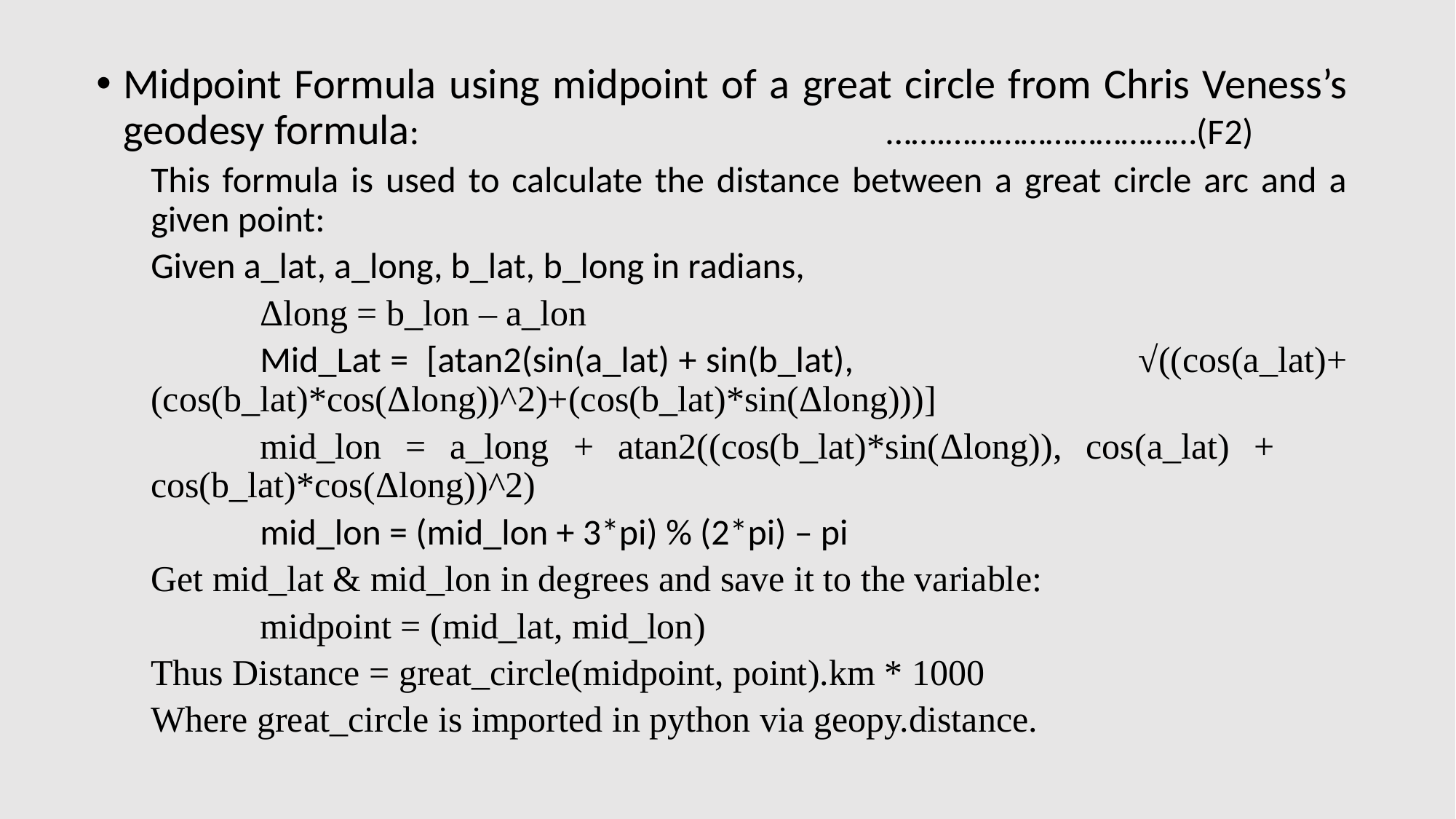

Midpoint Formula using midpoint of a great circle from Chris Veness’s geodesy formula:                                                         …….…………………………(F2)
This formula is used to calculate the distance between a great circle arc and a given point:
Given a_lat, a_long, b_lat, b_long in radians,
	Δlong = b_lon – a_lon
	Mid_Lat =  [atan2(sin(a_lat) + sin(b_lat), 			√((cos(a_lat)+(cos(b_lat)*cos(Δlong))^2)+(cos(b_lat)*sin(Δlong)))]
	mid_lon = a_long + atan2((cos(b_lat)*sin(Δlong)), cos(a_lat) + 	cos(b_lat)*cos(Δlong))^2)
	mid_lon = (mid_lon + 3*pi) % (2*pi) – pi
Get mid_lat & mid_lon in degrees and save it to the variable:
	midpoint = (mid_lat, mid_lon)
Thus Distance = great_circle(midpoint, point).km * 1000
Where great_circle is imported in python via geopy.distance.